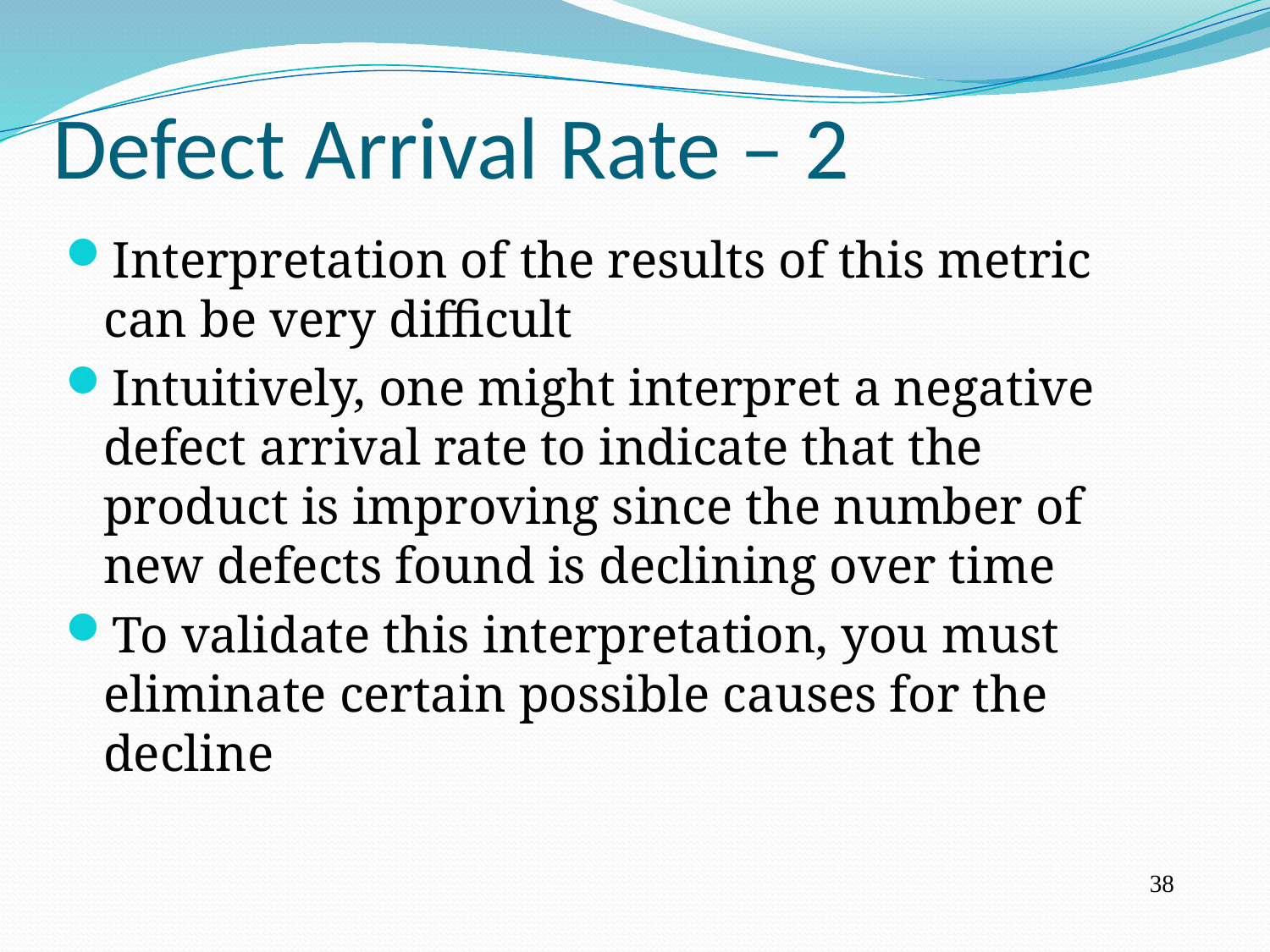

Defect Arrival Rate – 2
Interpretation of the results of this metric can be very difficult
Intuitively, one might interpret a negative defect arrival rate to indicate that the product is improving since the number of new defects found is declining over time
To validate this interpretation, you must eliminate certain possible causes for the decline
38